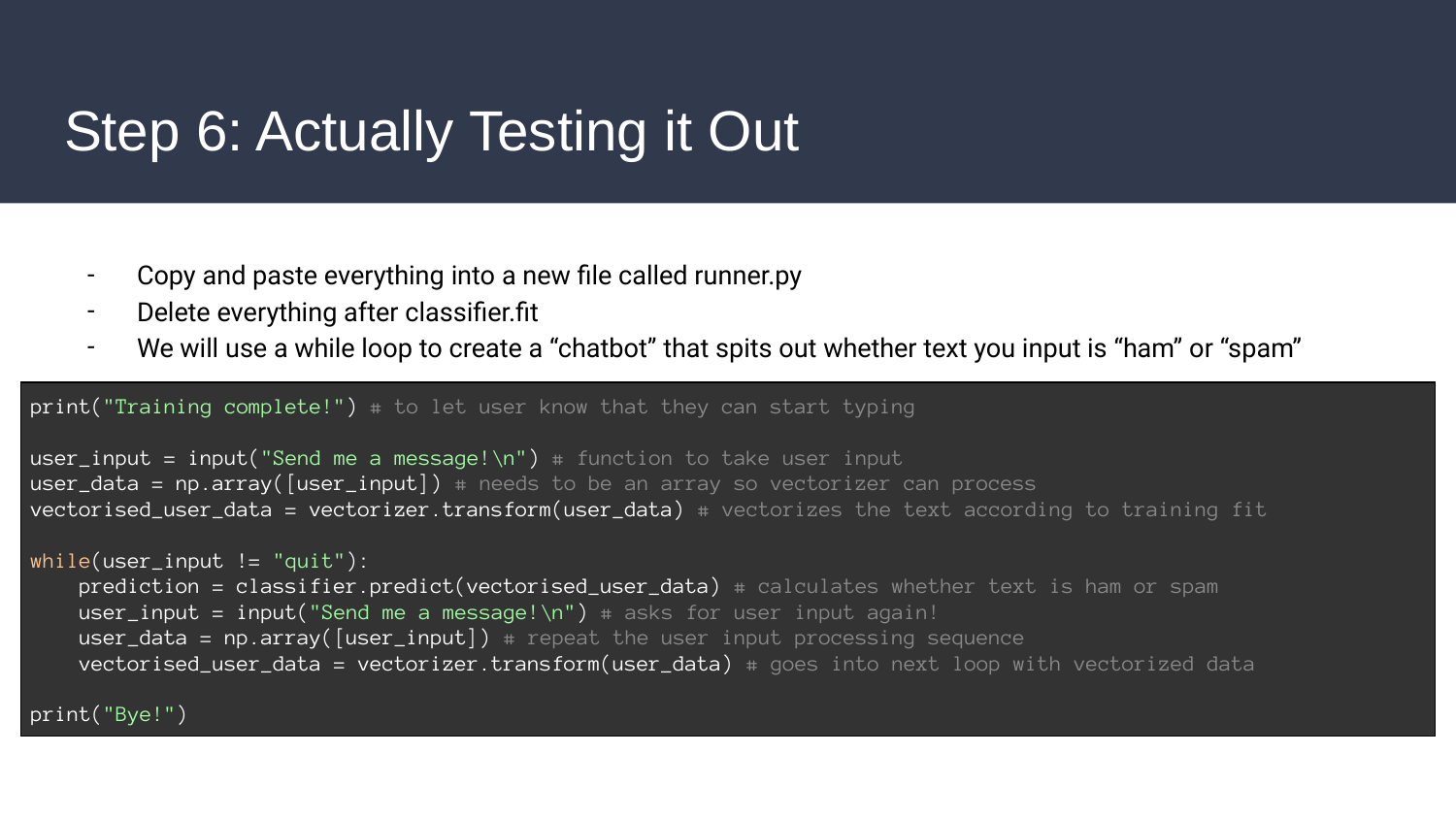

# Step 6: Actually Testing it Out
Copy and paste everything into a new file called runner.py
Delete everything after classifier.fit
We will use a while loop to create a “chatbot” that spits out whether text you input is “ham” or “spam”
| print("Training complete!") # to let user know that they can start typing user\_input = input("Send me a message!\n") # function to take user input user\_data = np.array([user\_input]) # needs to be an array so vectorizer can process vectorised\_user\_data = vectorizer.transform(user\_data) # vectorizes the text according to training fit while(user\_input != "quit"): prediction = classifier.predict(vectorised\_user\_data) # calculates whether text is ham or spam user\_input = input("Send me a message!\n") # asks for user input again! user\_data = np.array([user\_input]) # repeat the user input processing sequence vectorised\_user\_data = vectorizer.transform(user\_data) # goes into next loop with vectorized data print("Bye!") |
| --- |